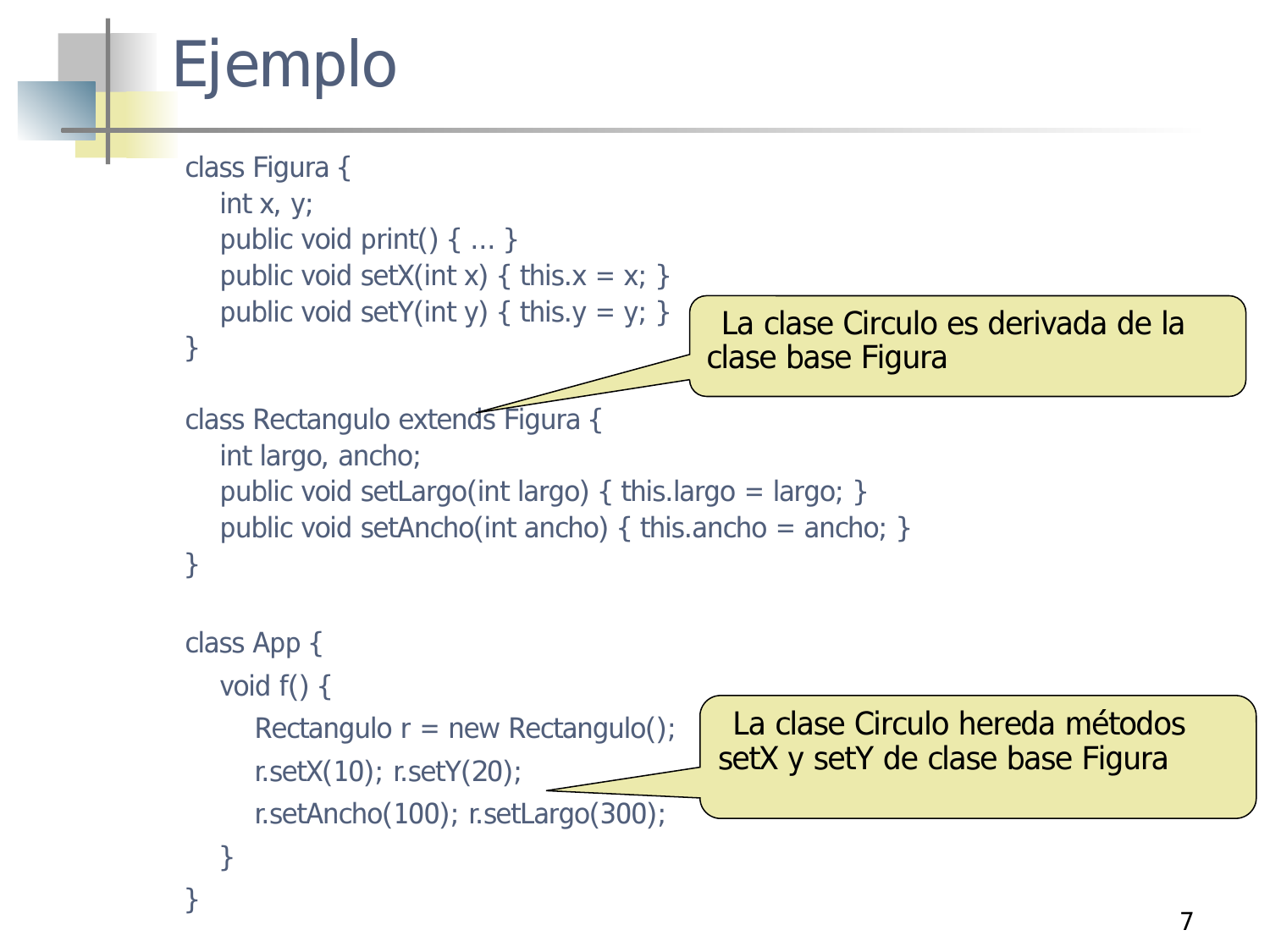

# Ejemplo
class Figura {
    int x, y;
    public void print() { ... }
    public void setX(int x) { this.x = x; }
    public void setY(int y) { this.y = y; }
}

class Rectangulo extends Figura {
    int largo, ancho;
    public void setLargo(int largo) { this.largo = largo; }
    public void setAncho(int ancho) { this.ancho = ancho; }
}

class App {
    void f() {
        Rectangulo r = new Rectangulo();
        r.setX(10); r.setY(20);
        r.setAncho(100); r.setLargo(300);
    }
}
La clase Circulo es derivada de la clase base Figura
La clase Circulo hereda métodos setX y setY de clase base Figura
7